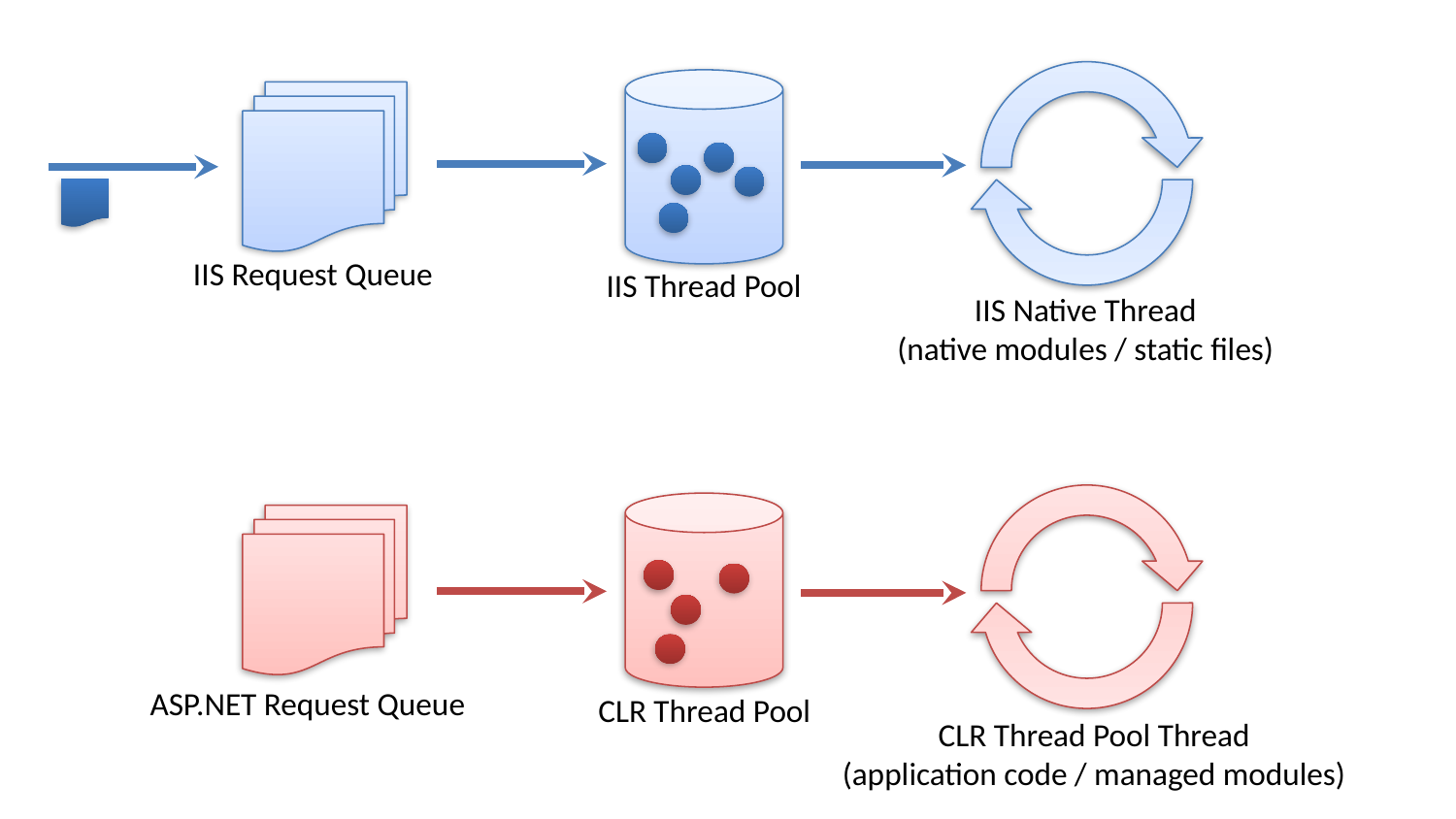

IIS Request Queue
IIS Thread Pool
IIS Native Thread
(native modules / static files)

ASP.NET Request Queue
CLR Thread Pool
CLR Thread Pool Thread
(application code / managed modules)